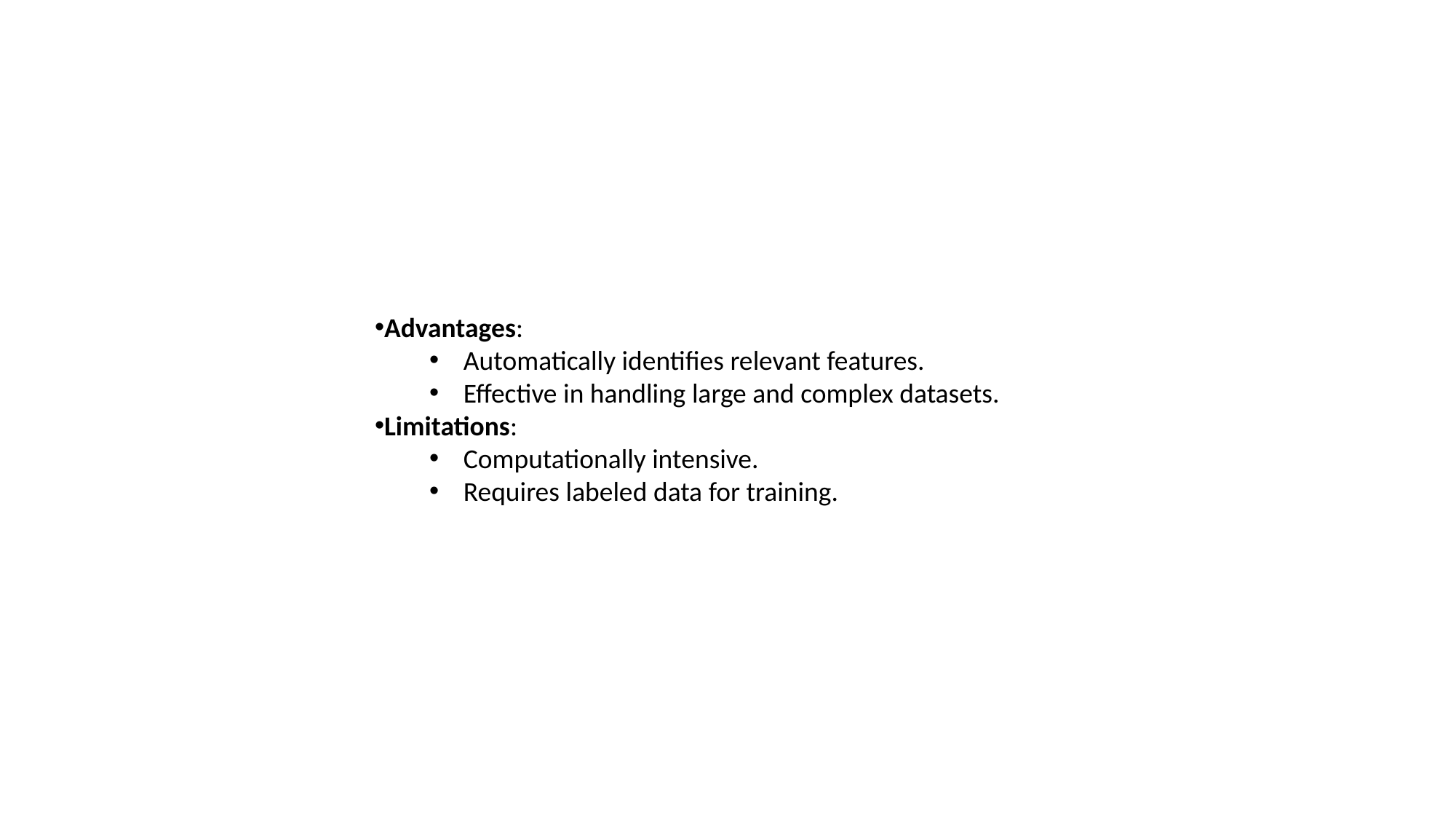

Advantages:
Automatically identifies relevant features.
Effective in handling large and complex datasets.
Limitations:
Computationally intensive.
Requires labeled data for training.